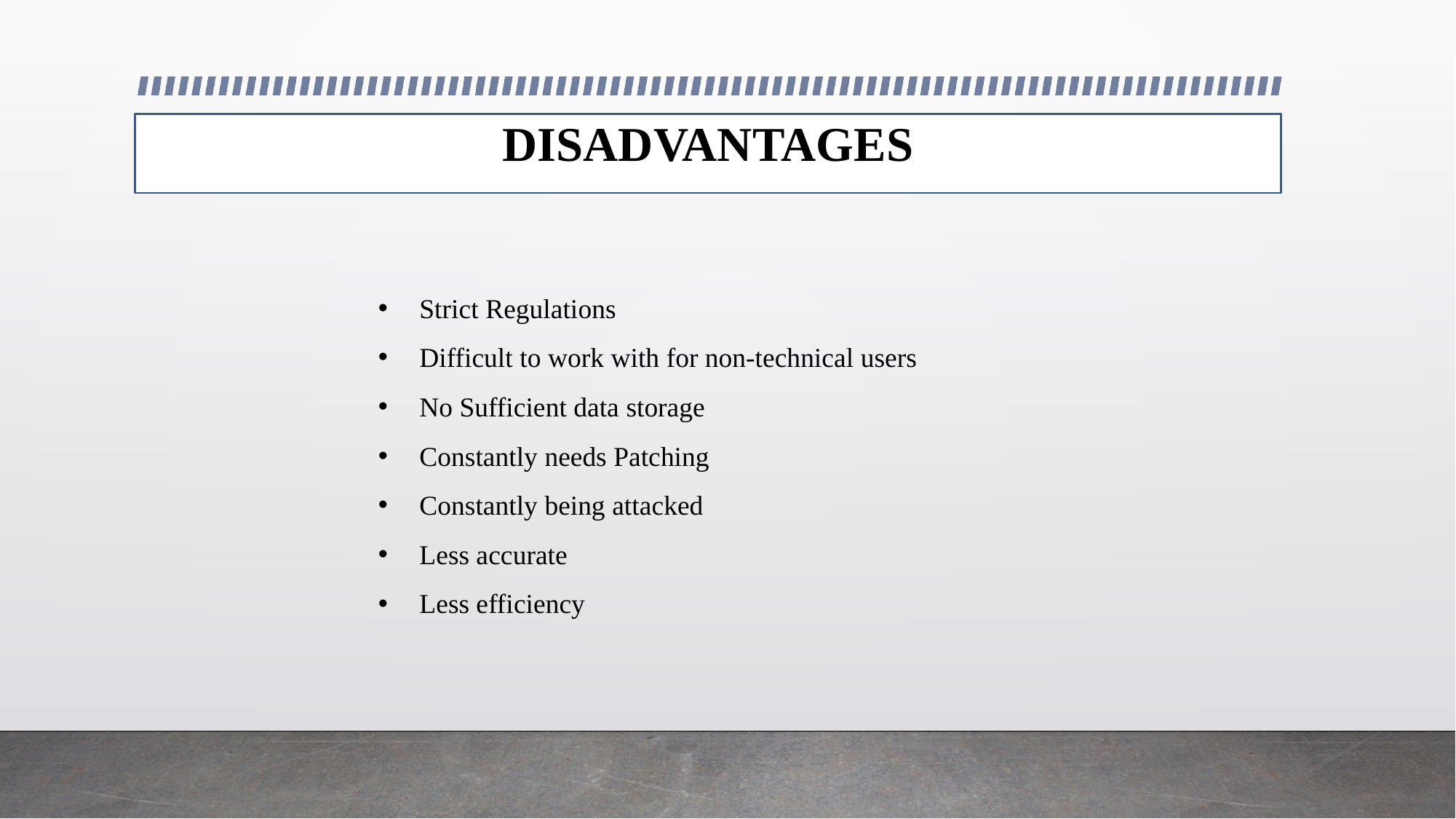

# DISADVANTAGES
Strict Regulations
Difficult to work with for non-technical users
No Sufficient data storage
Constantly needs Patching
Constantly being attacked
Less accurate
Less efficiency